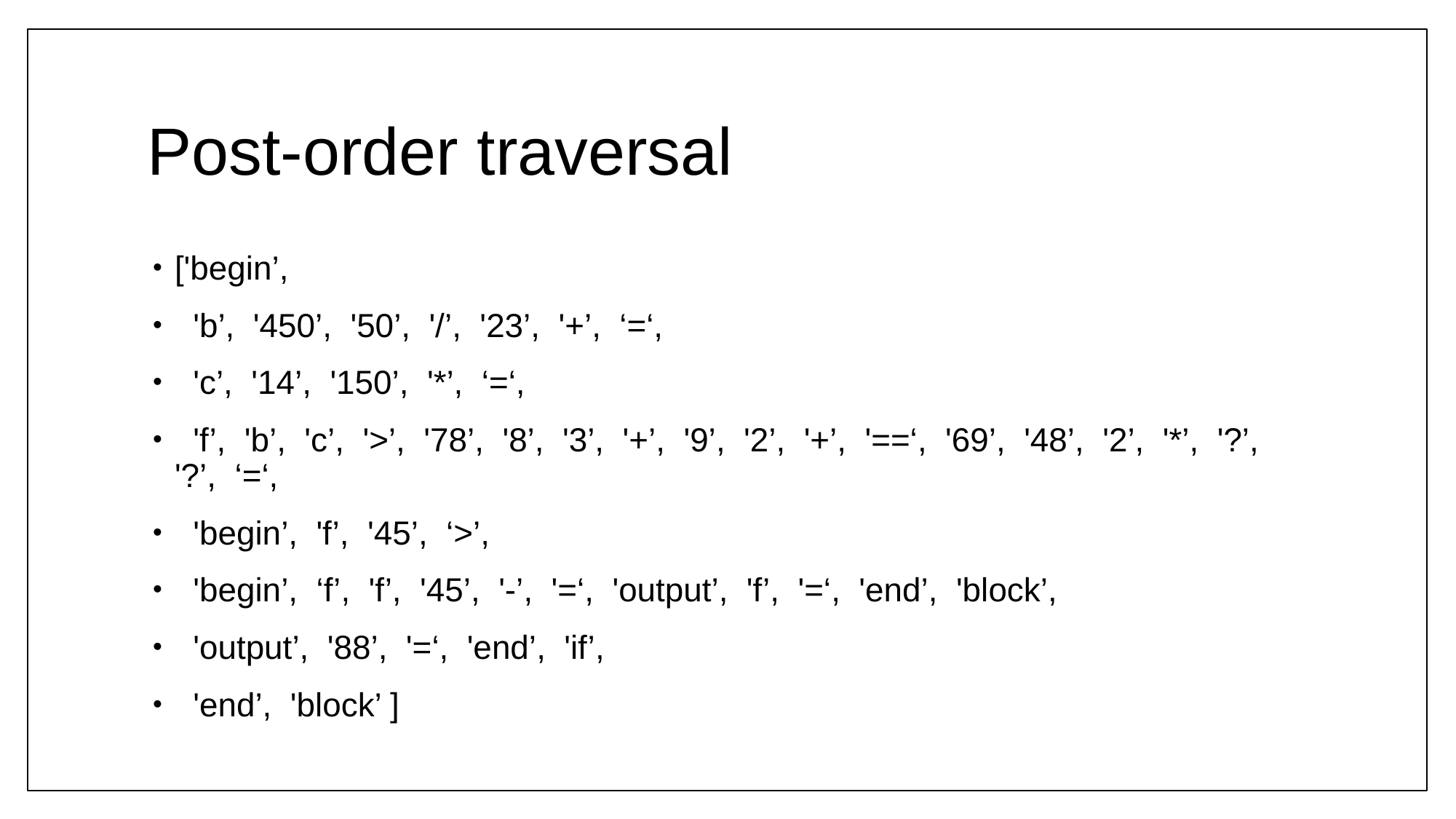

# Post-order traversal
['begin’,
  'b’,  '450’,  '50’,  '/’,  '23’,  '+’,  ‘=‘,
  'c’,  '14’,  '150’,  '*’,  ‘=‘,
  'f’,  'b’,  'c’,  '>’,  '78’,  '8’,  '3’,  '+’,  '9’,  '2’,  '+’,  '==‘,  '69’,  '48’,  '2’,  '*’,  '?’,  '?’,  ‘=‘,
  'begin’,  'f’,  '45’,  ‘>’,
  'begin’,  ‘f’,  'f’,  '45’,  '-’,  '=‘,  'output’,  'f’,  '=‘,  'end’,  'block’,
  'output’,  '88’,  '=‘,  'end’,  'if’,
  'end’,  'block’ ]